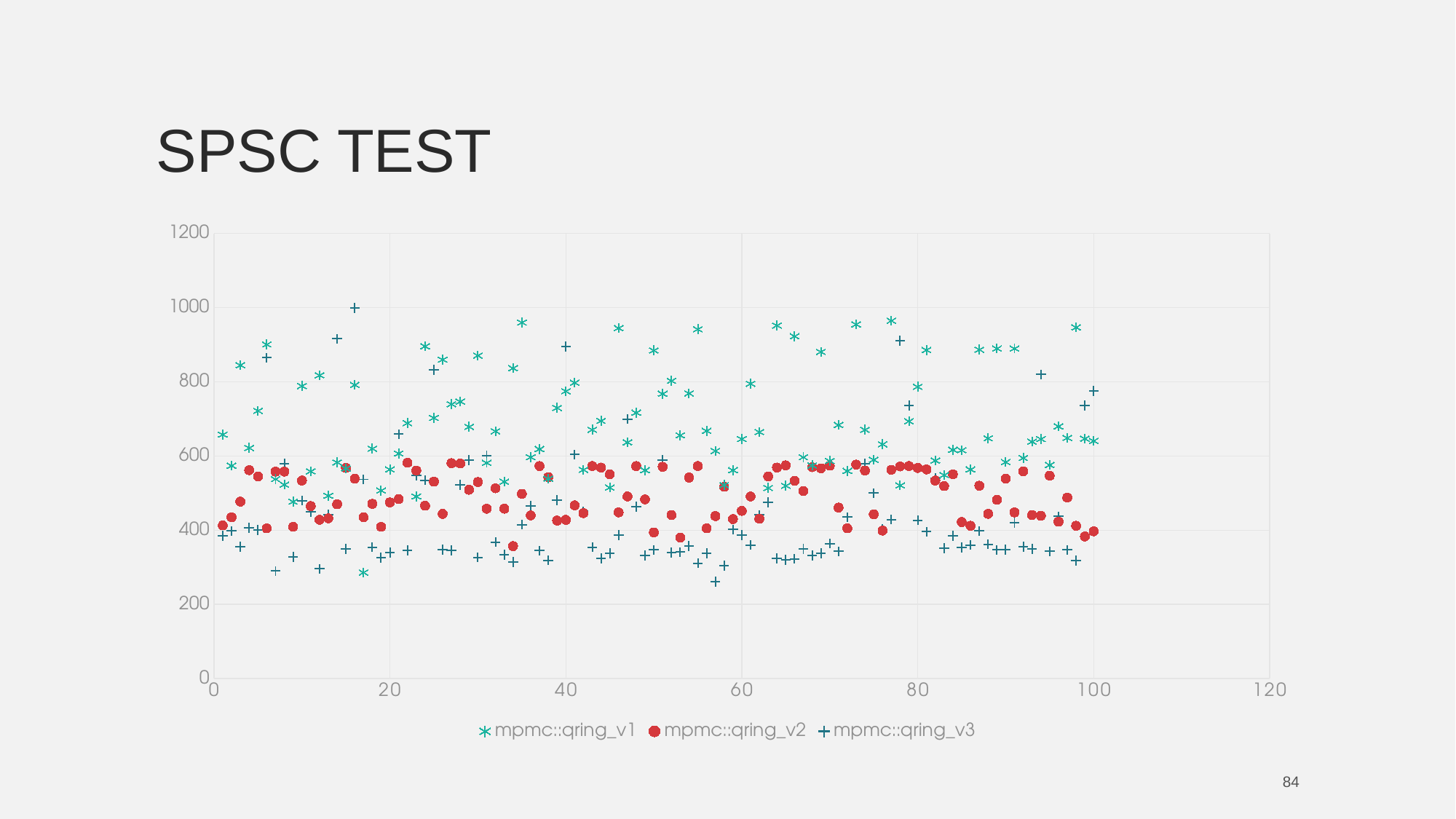

# SPSC Test

### Chart

| Category | mpmc::qring_v1 | mpmc::qring_v2 | mpmc::qring_v3 |
|---|---|---|---|
84